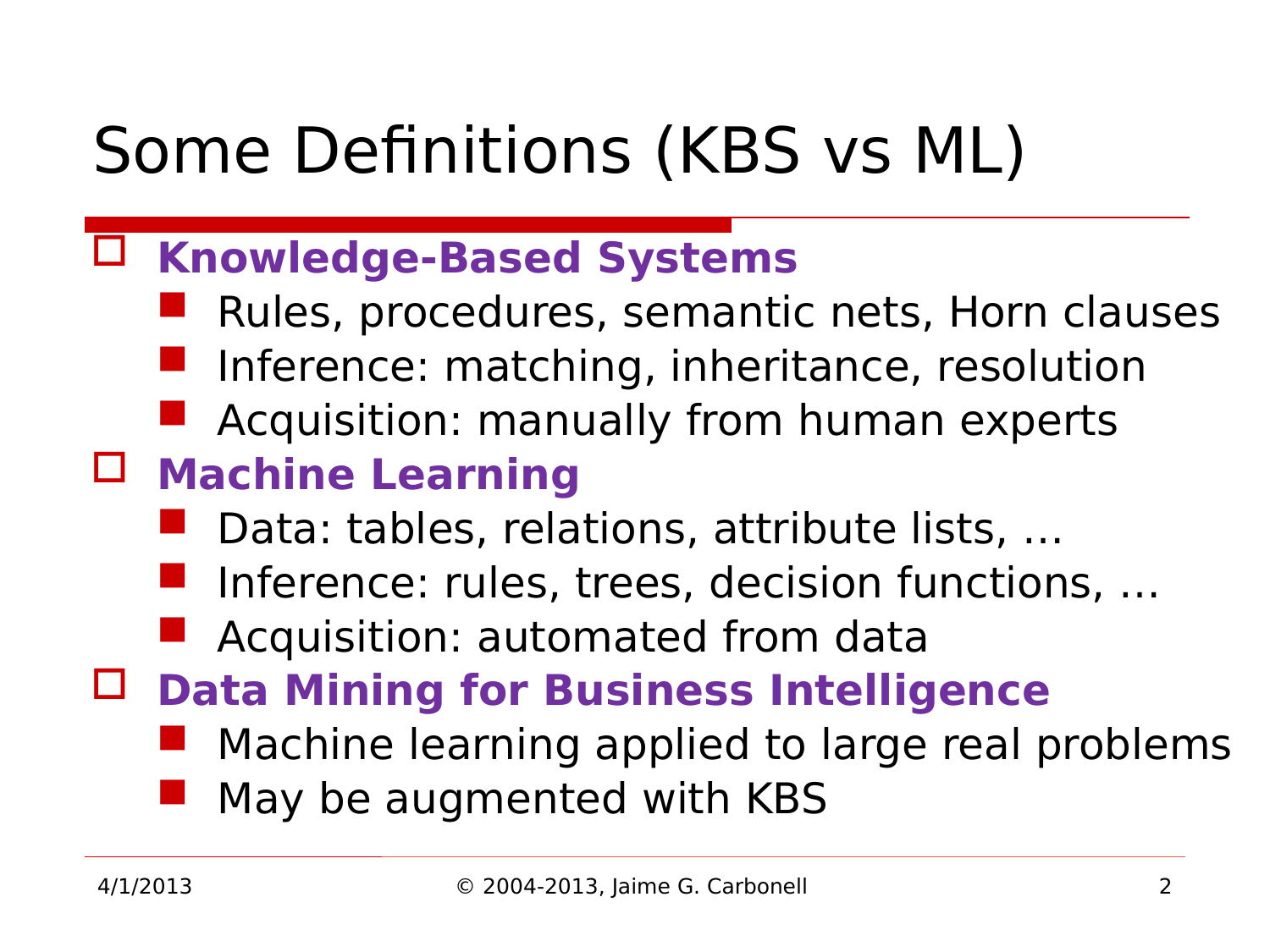

# Some Definitions (KBS vs ML)
Knowledge-Based Systems
Rules, procedures, semantic nets, Horn clauses
Inference: matching, inheritance, resolution
Acquisition: manually from human experts
Machine Learning
Data: tables, relations, attribute lists, …
Inference: rules, trees, decision functions, …
Acquisition: automated from data
Data Mining for Business Intelligence
Machine learning applied to large real problems
May be augmented with KBS
4/1/2013
© 2004-2013, Jaime G. Carbonell
2